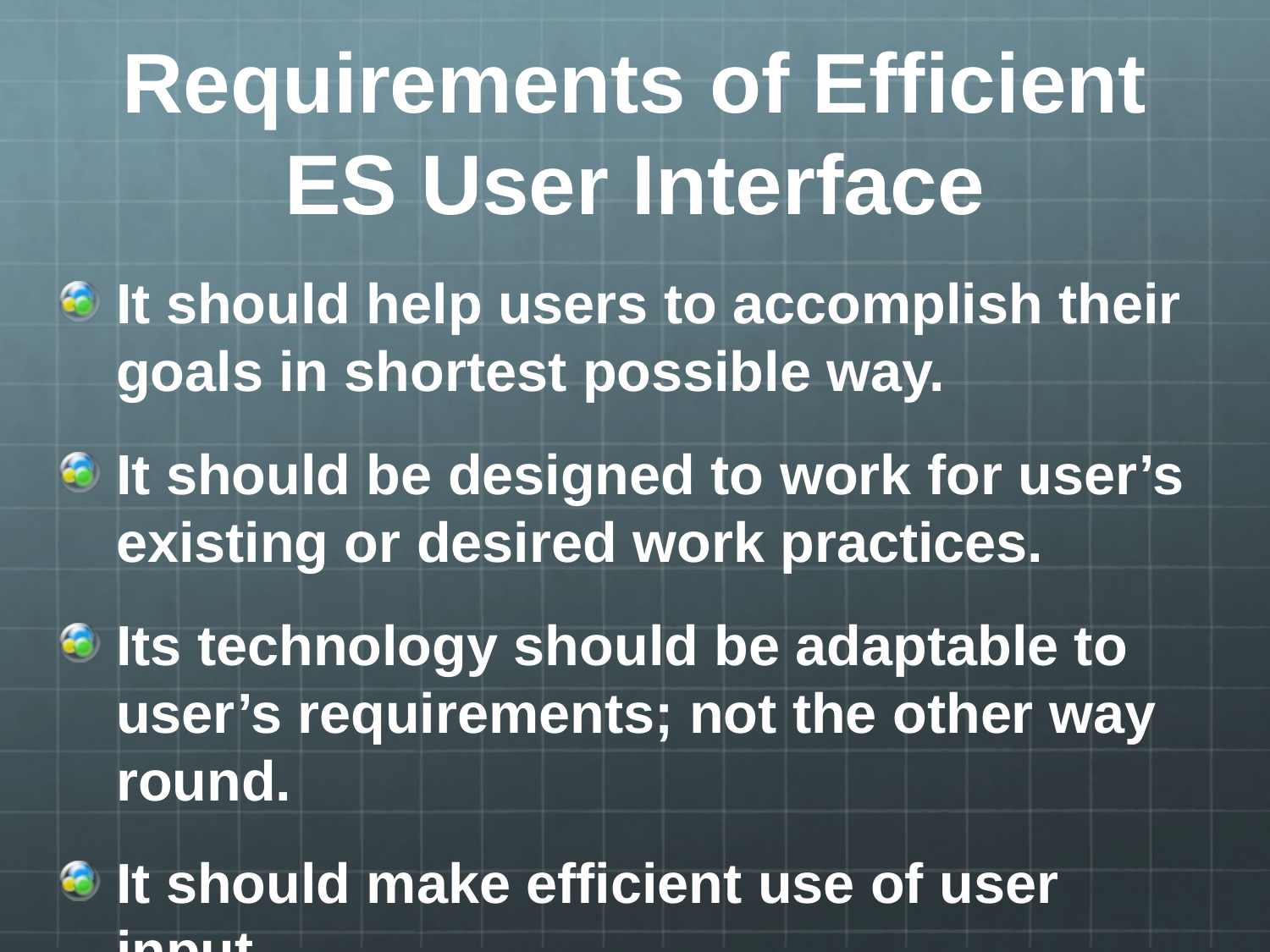

# Requirements of Efficient ES User Interface
It should help users to accomplish their goals in shortest possible way.
It should be designed to work for user’s existing or desired work practices.
Its technology should be adaptable to user’s requirements; not the other way round.
It should make efficient use of user input.